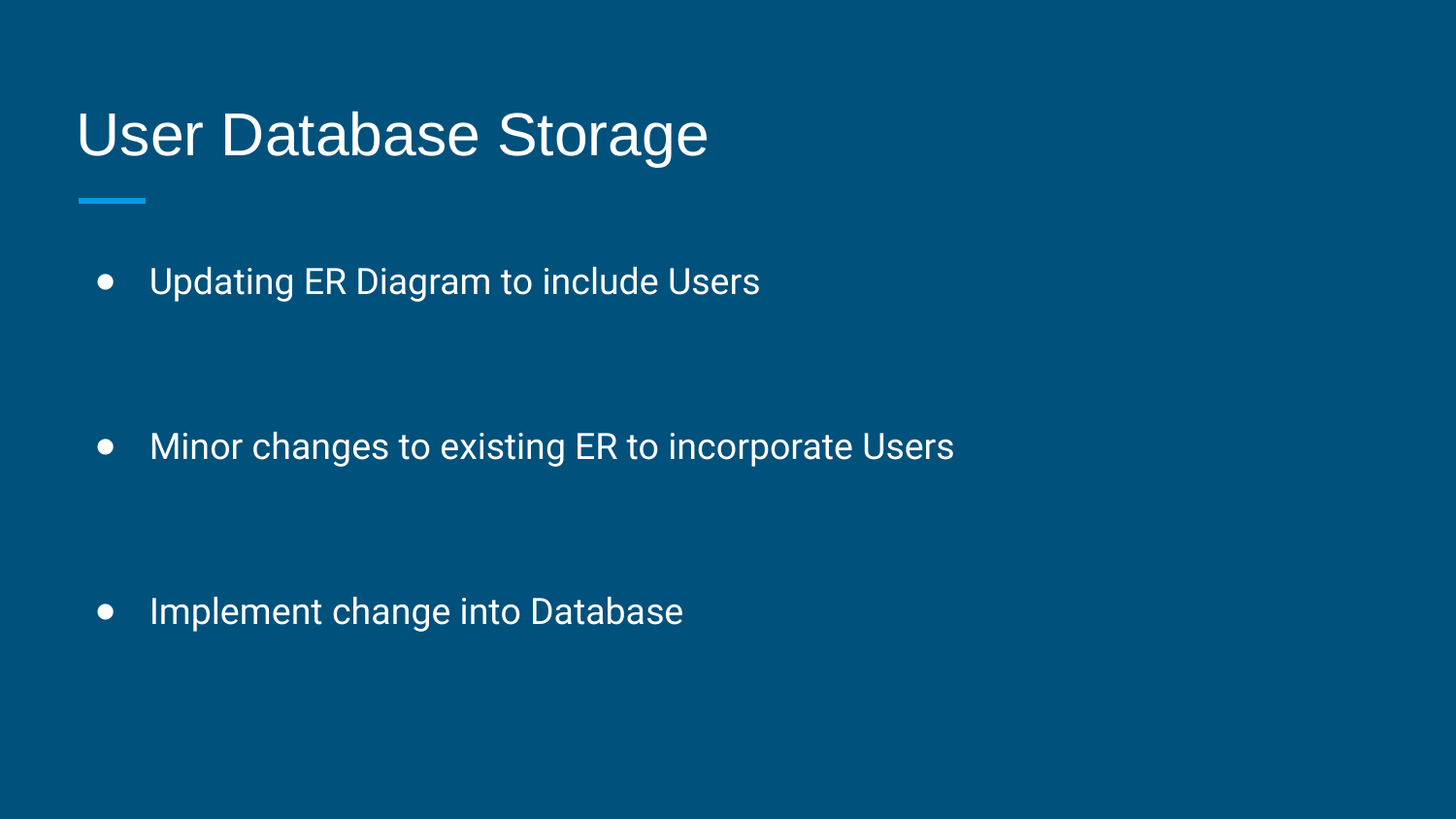

# User Database Storage
Updating ER Diagram to include Users

Minor changes to existing ER to incorporate Users

Implement change into Database